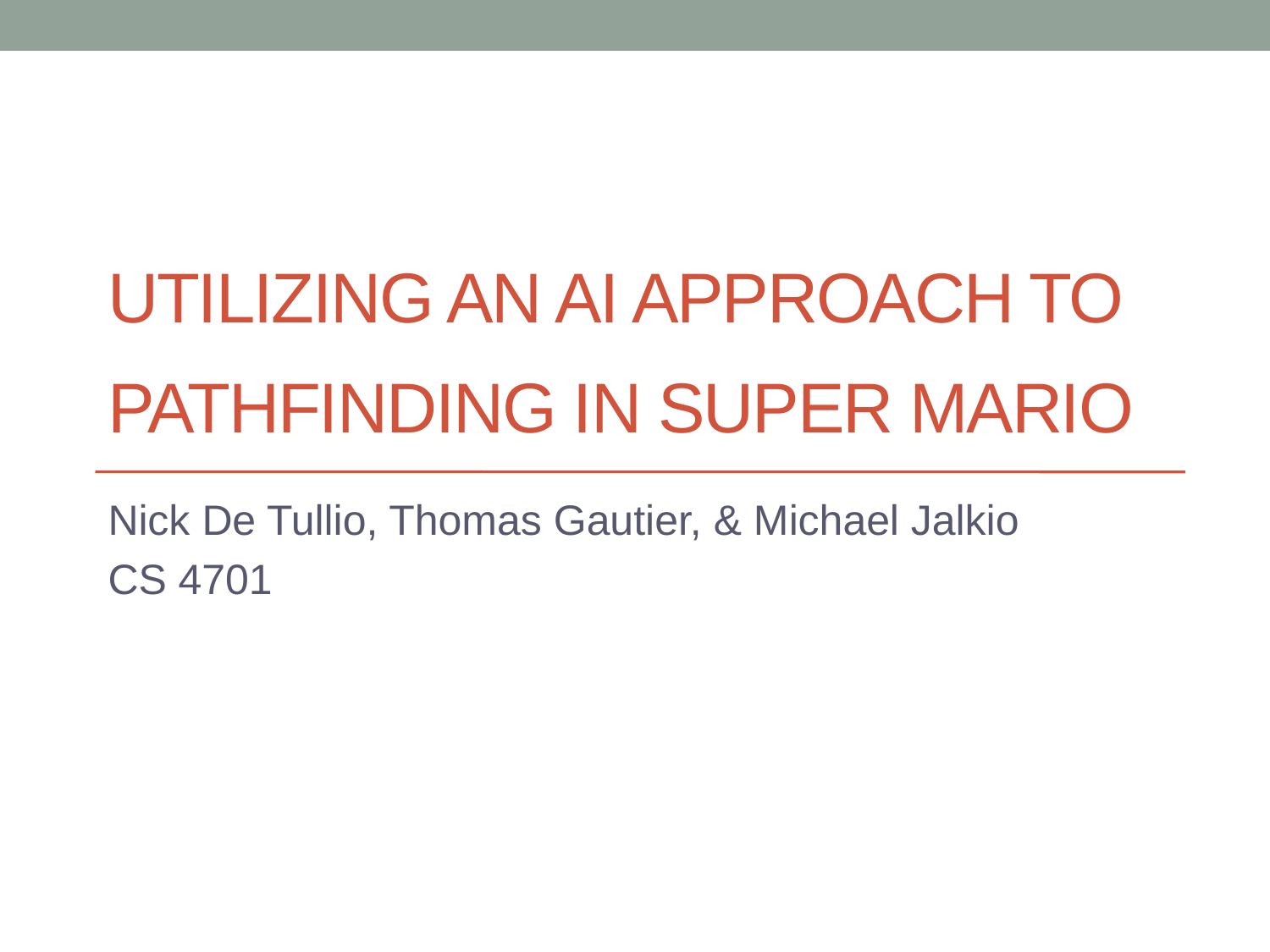

# Utilizing an AI Approach to Pathfinding in Super Mario
Nick De Tullio, Thomas Gautier, & Michael Jalkio
CS 4701